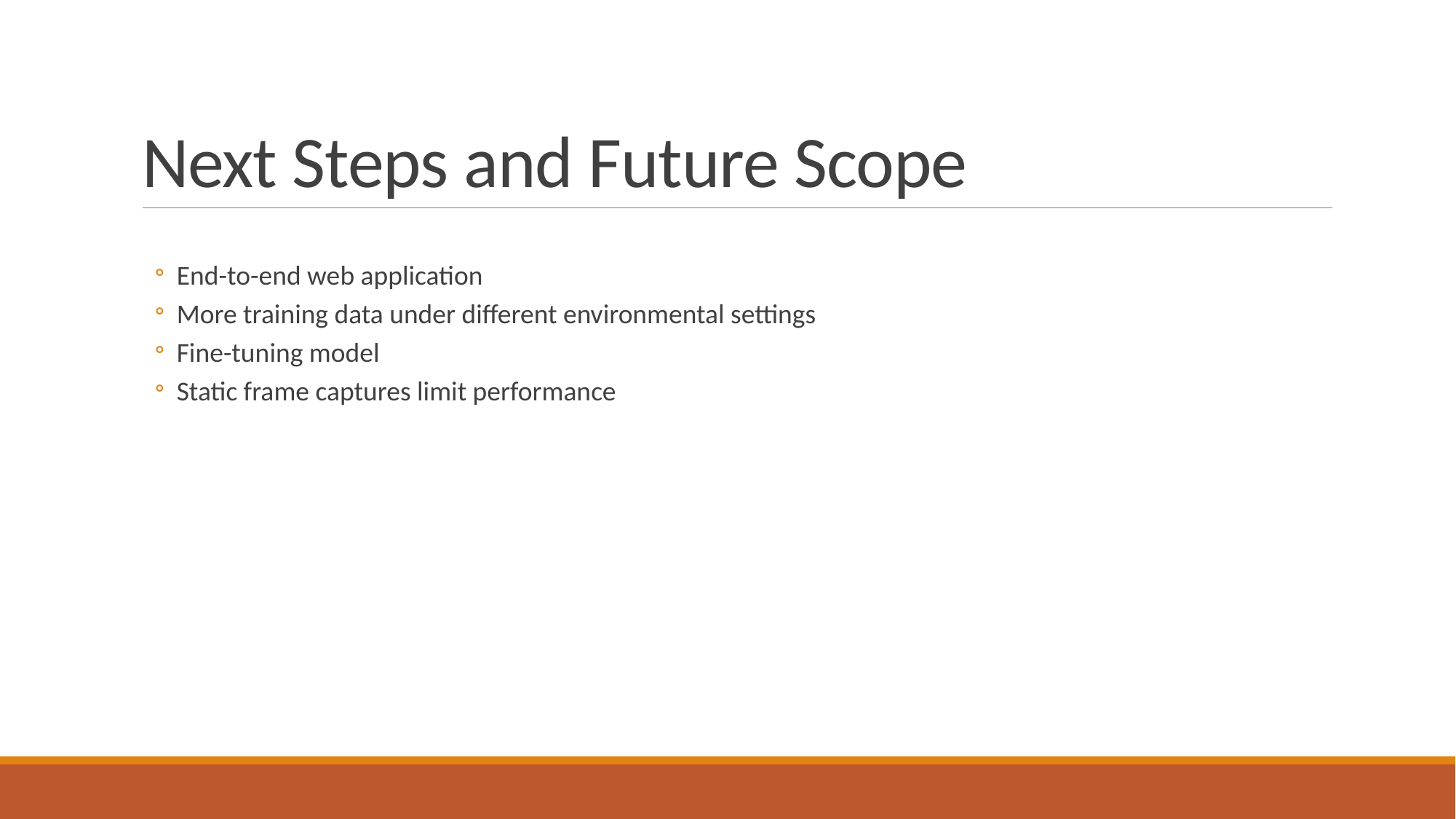

# Next Steps and Future Scope

End-to-end web application
More training data under different environmental settings
Fine-tuning model
Static frame captures limit performance